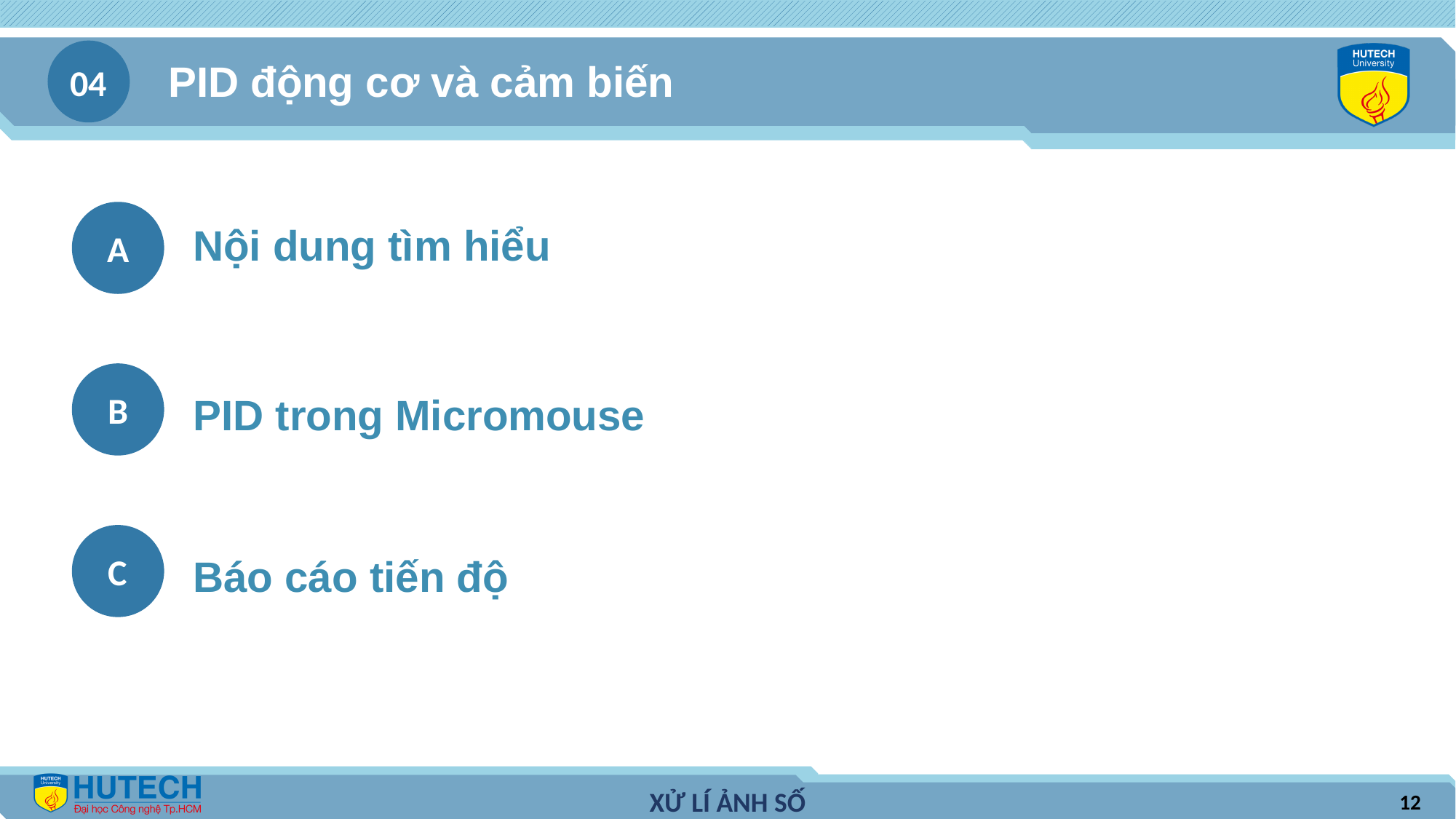

04
PID động cơ và cảm biến
A
Nội dung tìm hiểu
B
PID trong Micromouse
C
Báo cáo tiến độ
12